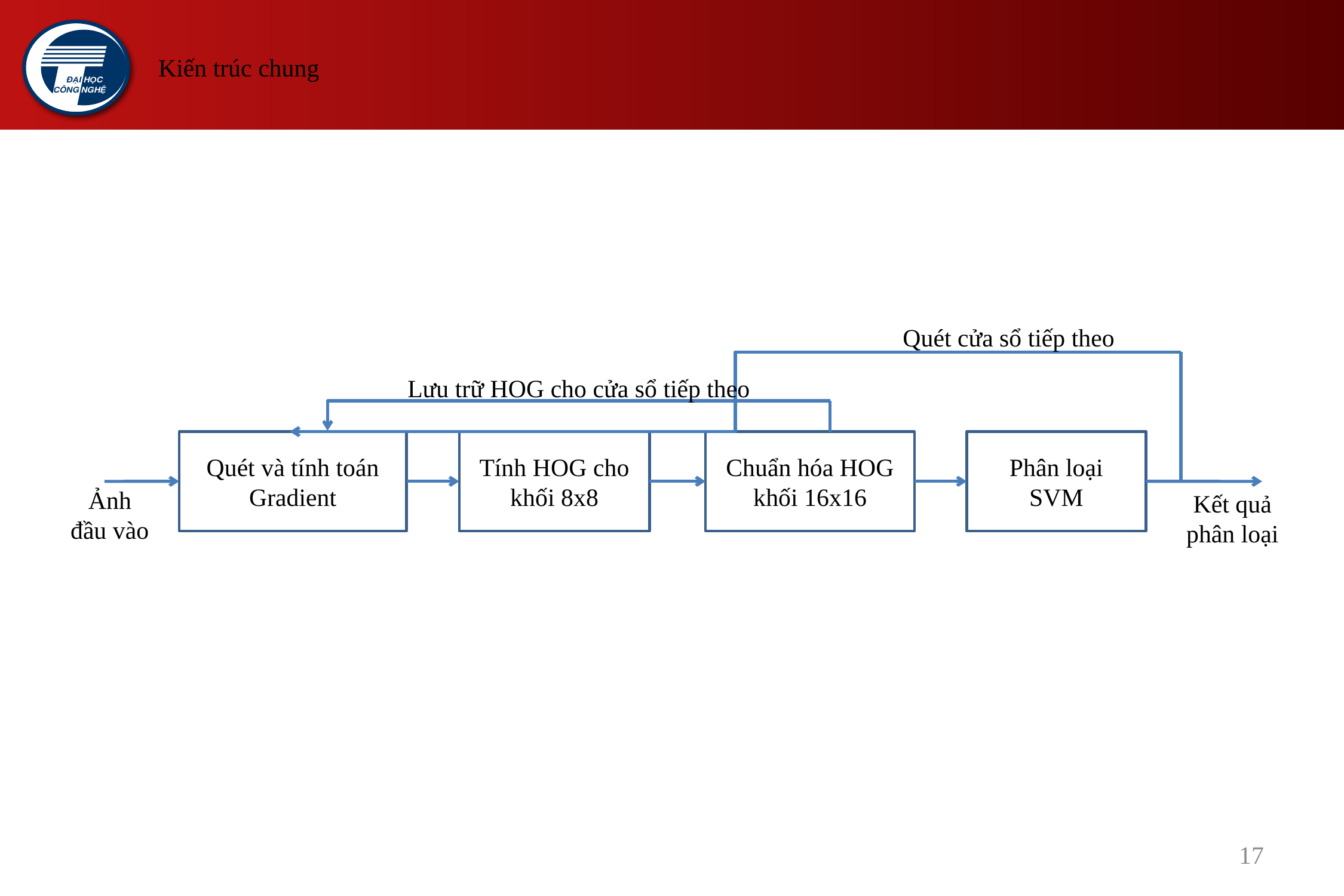

# Kiến trúc chung
Quét cửa sổ tiếp theo
Lưu trữ HOG cho cửa sổ tiếp theo
Tính HOG cho khối 8x8
Chuẩn hóa HOG khối 16x16
Phân loại SVM
Quét và tính toán Gradient
Ảnh
đầu vào
Kết quả
phân loại
17